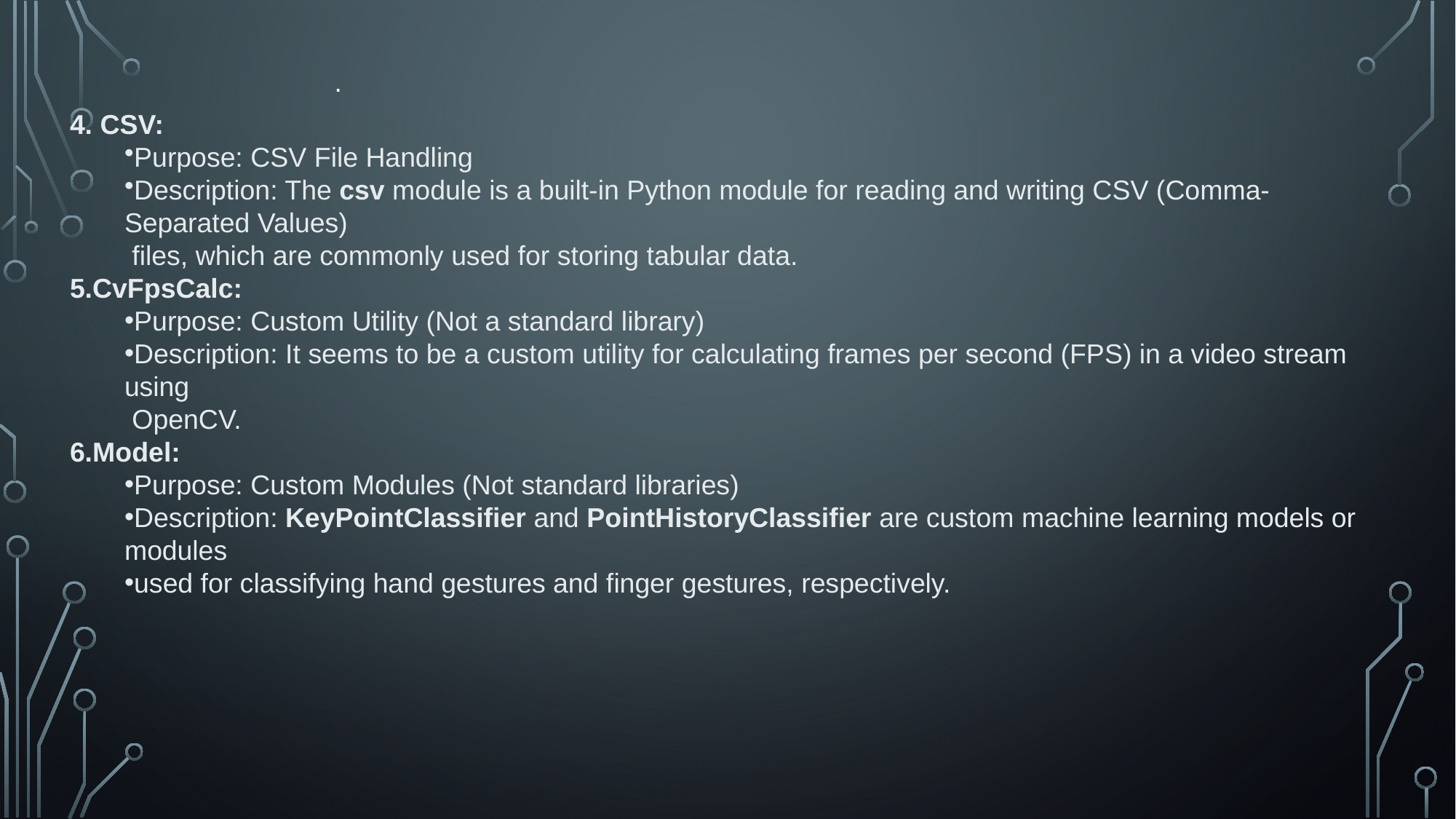

# .

4. CSV:
Purpose: CSV File Handling
Description: The csv module is a built-in Python module for reading and writing CSV (Comma-Separated Values)
 files, which are commonly used for storing tabular data.
5.CvFpsCalc:
Purpose: Custom Utility (Not a standard library)
Description: It seems to be a custom utility for calculating frames per second (FPS) in a video stream using
 OpenCV.
6.Model:
Purpose: Custom Modules (Not standard libraries)
Description: KeyPointClassifier and PointHistoryClassifier are custom machine learning models or modules
used for classifying hand gestures and finger gestures, respectively.